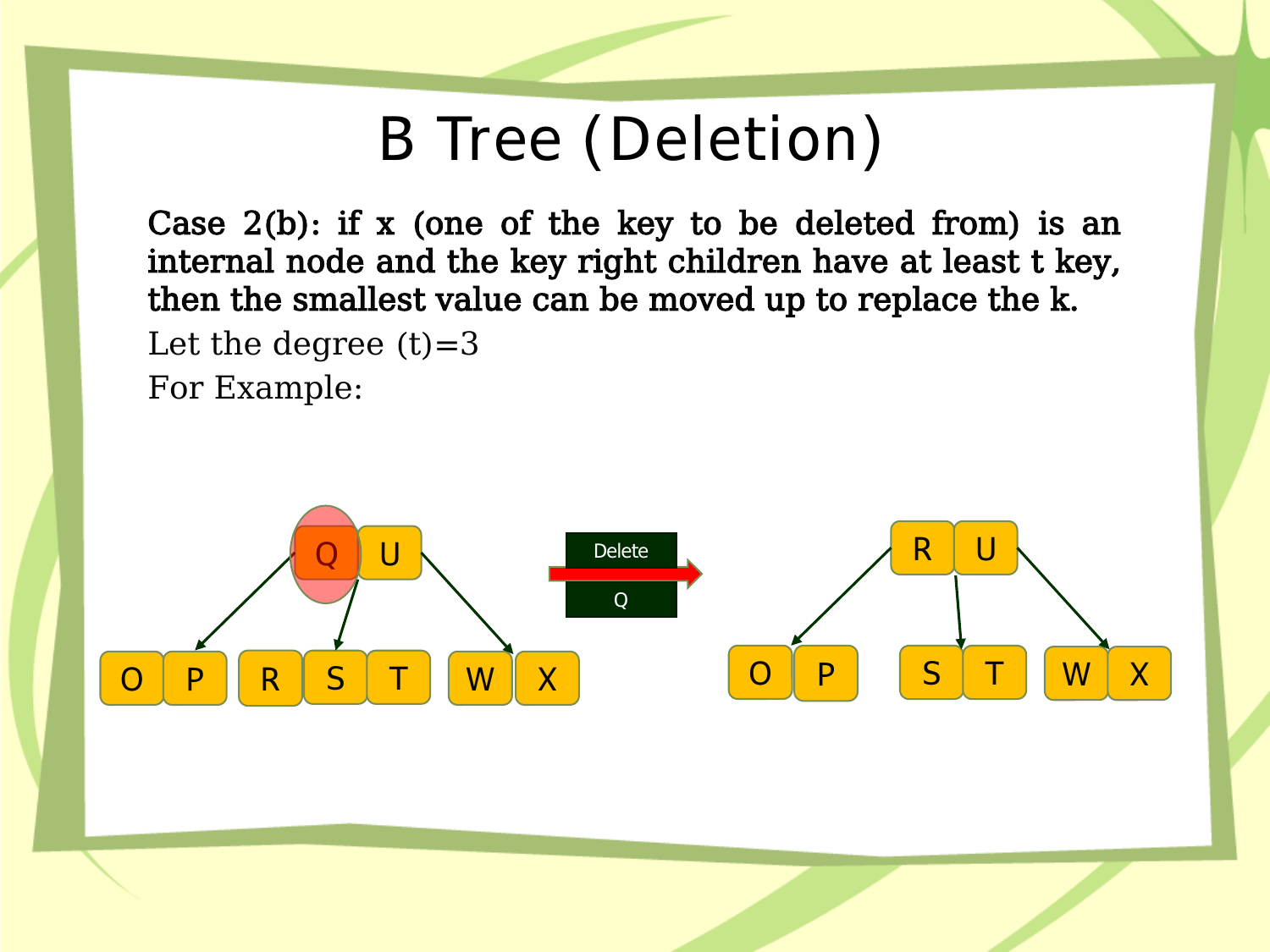

# B Tree (Deletion)
Case 2(b): if x (one of the key to be deleted from) is an internal node and the key right children have at least t key, then the smallest value can be moved up to replace the k.
Let the degree (t)=3
For Example:

U
Q
R
T
S
P
O
X
W
U
R
O
P
T
S
X
W
Delete

Q